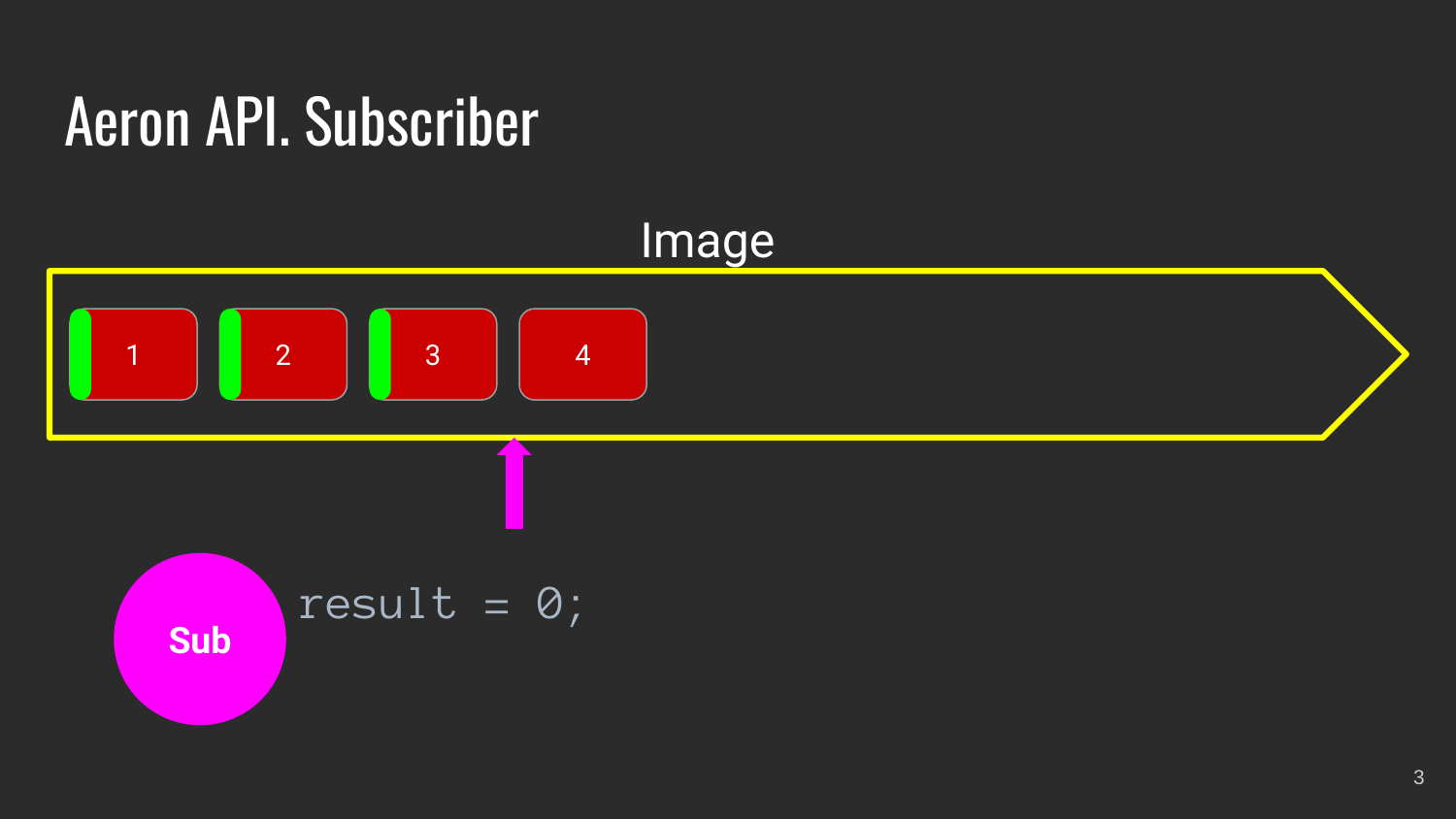

# Aeron API. Subscriber
Image

1

2

3

4

result = 0;
Sub
3